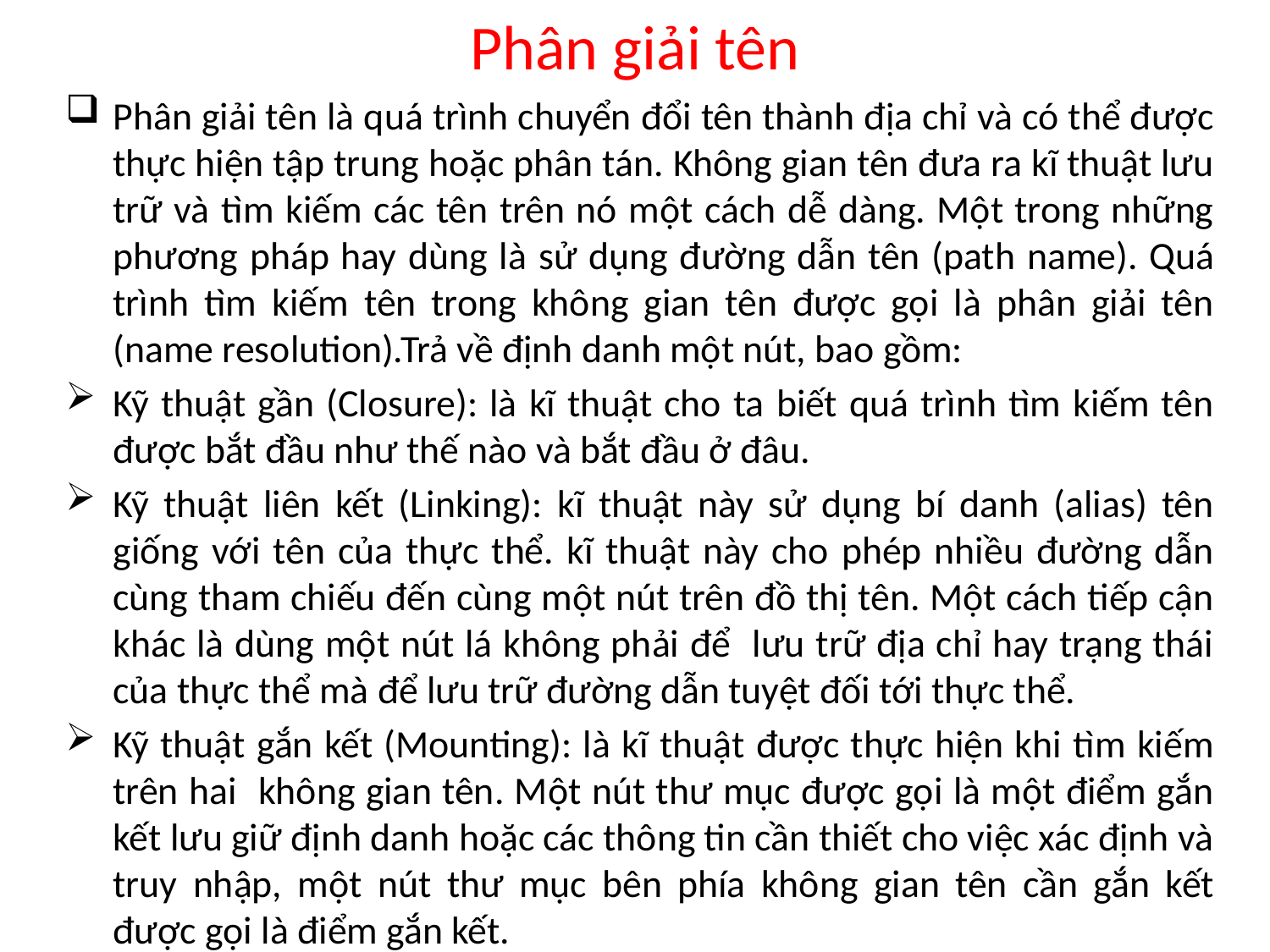

# Phân giải tên
Phân giải tên là quá trình chuyển đổi tên thành địa chỉ và có thể được thực hiện tập trung hoặc phân tán. Không gian tên đưa ra kĩ thuật lưu trữ và tìm kiếm các tên trên nó một cách dễ dàng. Một trong những phương pháp hay dùng là sử dụng đường dẫn tên (path name). Quá trình tìm kiếm tên trong không gian tên được gọi là phân giải tên (name resolution).Trả về định danh một nút, bao gồm:
Kỹ thuật gần (Closure): là kĩ thuật cho ta biết quá trình tìm kiếm tên được bắt đầu như thế nào và bắt đầu ở đâu.
Kỹ thuật liên kết (Linking): kĩ thuật này sử dụng bí danh (alias) tên giống với tên của thực thể. kĩ thuật này cho phép nhiều đường dẫn cùng tham chiếu đến cùng một nút trên đồ thị tên. Một cách tiếp cận khác là dùng một nút lá không phải để  lưu trữ địa chỉ hay trạng thái của thực thể mà để lưu trữ đường dẫn tuyệt đối tới thực thể.
Kỹ thuật gắn kết (Mounting): là kĩ thuật được thực hiện khi tìm kiếm trên hai  không gian tên. Một nút thư mục được gọi là một điểm gắn kết lưu giữ định danh hoặc các thông tin cần thiết cho việc xác định và truy nhập, một nút thư mục bên phía không gian tên cần gắn kết được gọi là điểm gắn kết.